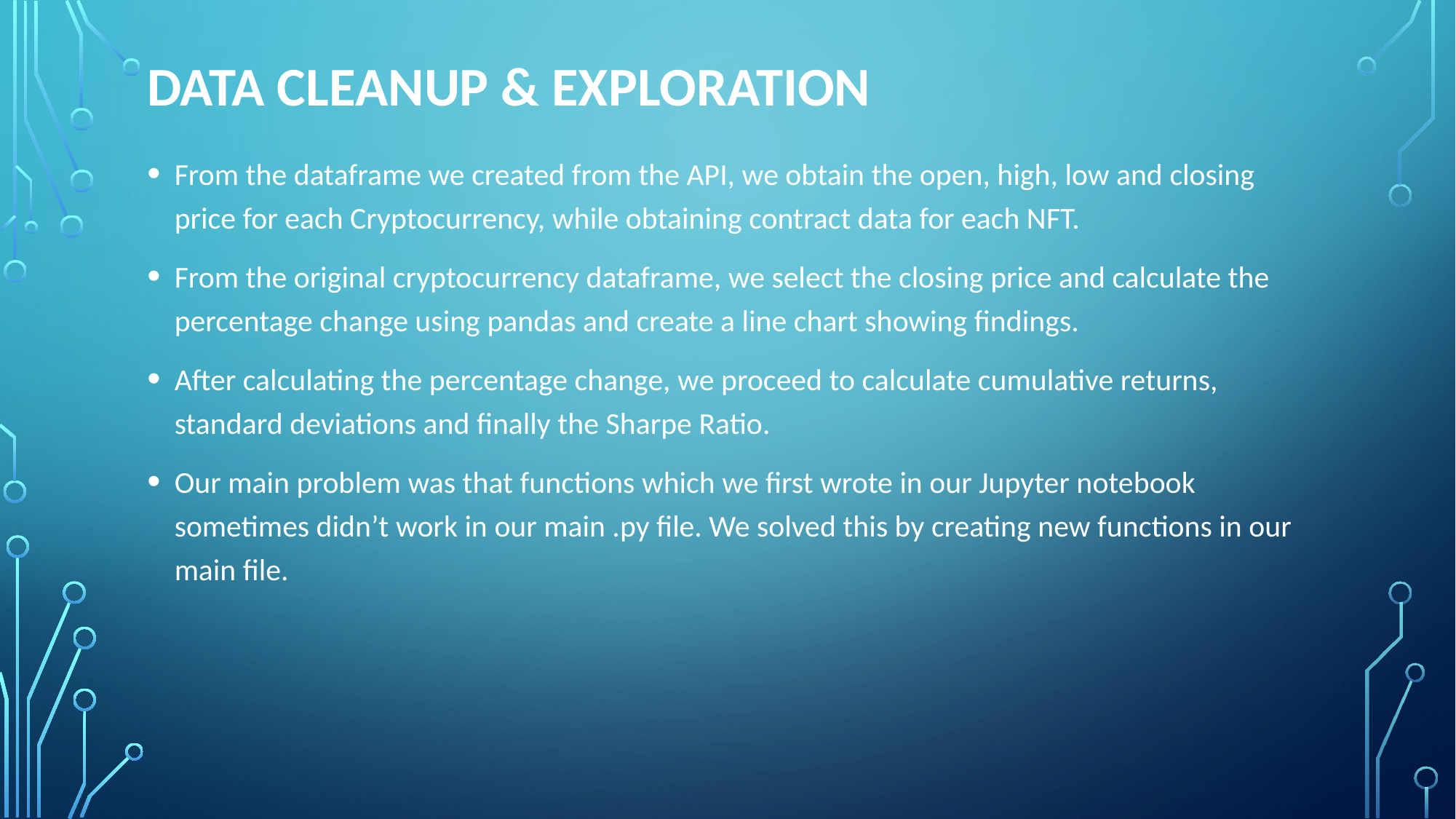

# DATA CLEANUP & EXPLORATION
From the dataframe we created from the API, we obtain the open, high, low and closing price for each Cryptocurrency, while obtaining contract data for each NFT.
From the original cryptocurrency dataframe, we select the closing price and calculate the percentage change using pandas and create a line chart showing findings.
After calculating the percentage change, we proceed to calculate cumulative returns, standard deviations and finally the Sharpe Ratio.
Our main problem was that functions which we first wrote in our Jupyter notebook sometimes didn’t work in our main .py file. We solved this by creating new functions in our main file.